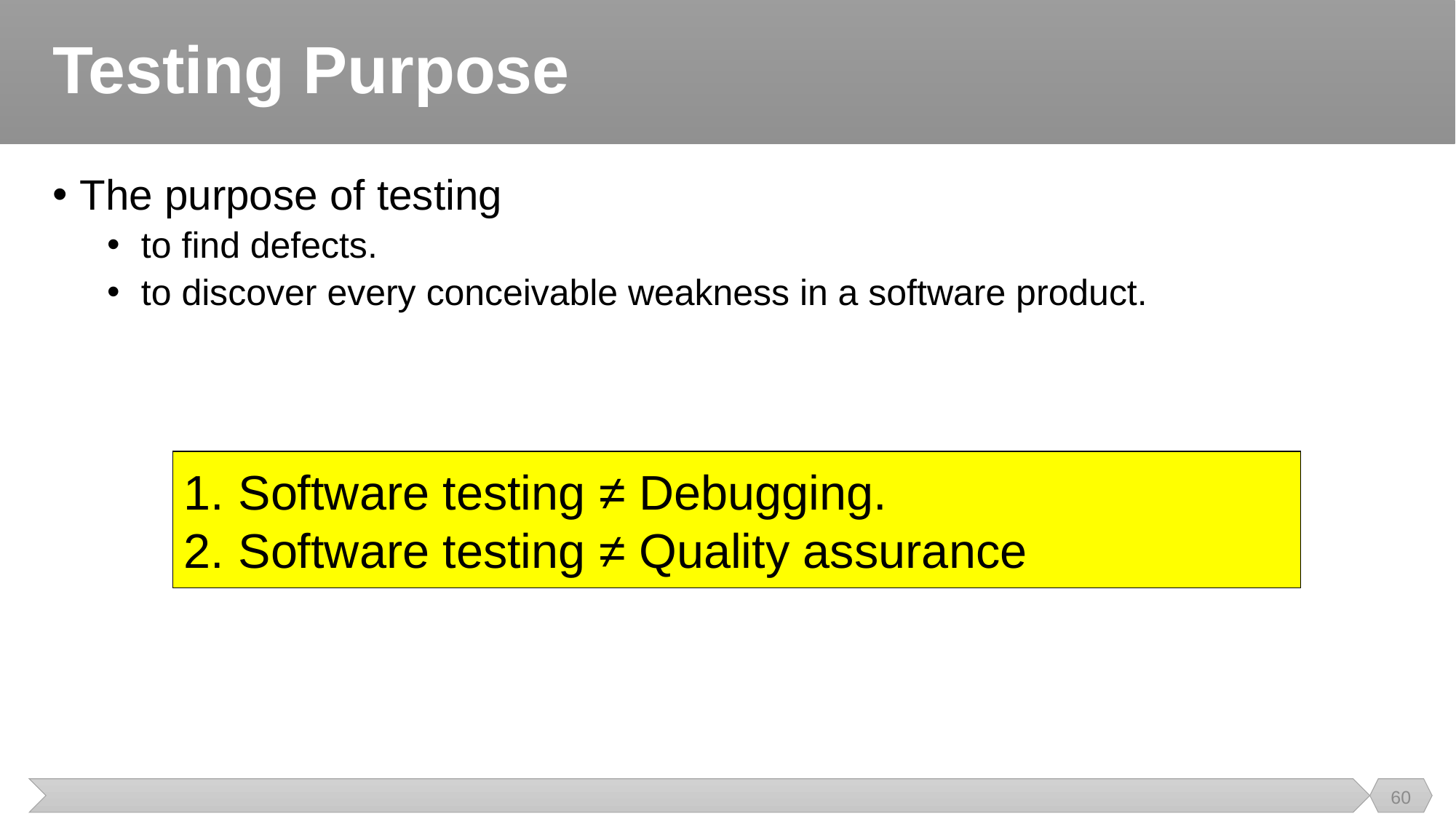

# Testing Purpose
The purpose of testing
to find defects.
to discover every conceivable weakness in a software product.
Software testing ≠ Debugging.
Software testing ≠ Quality assurance
60